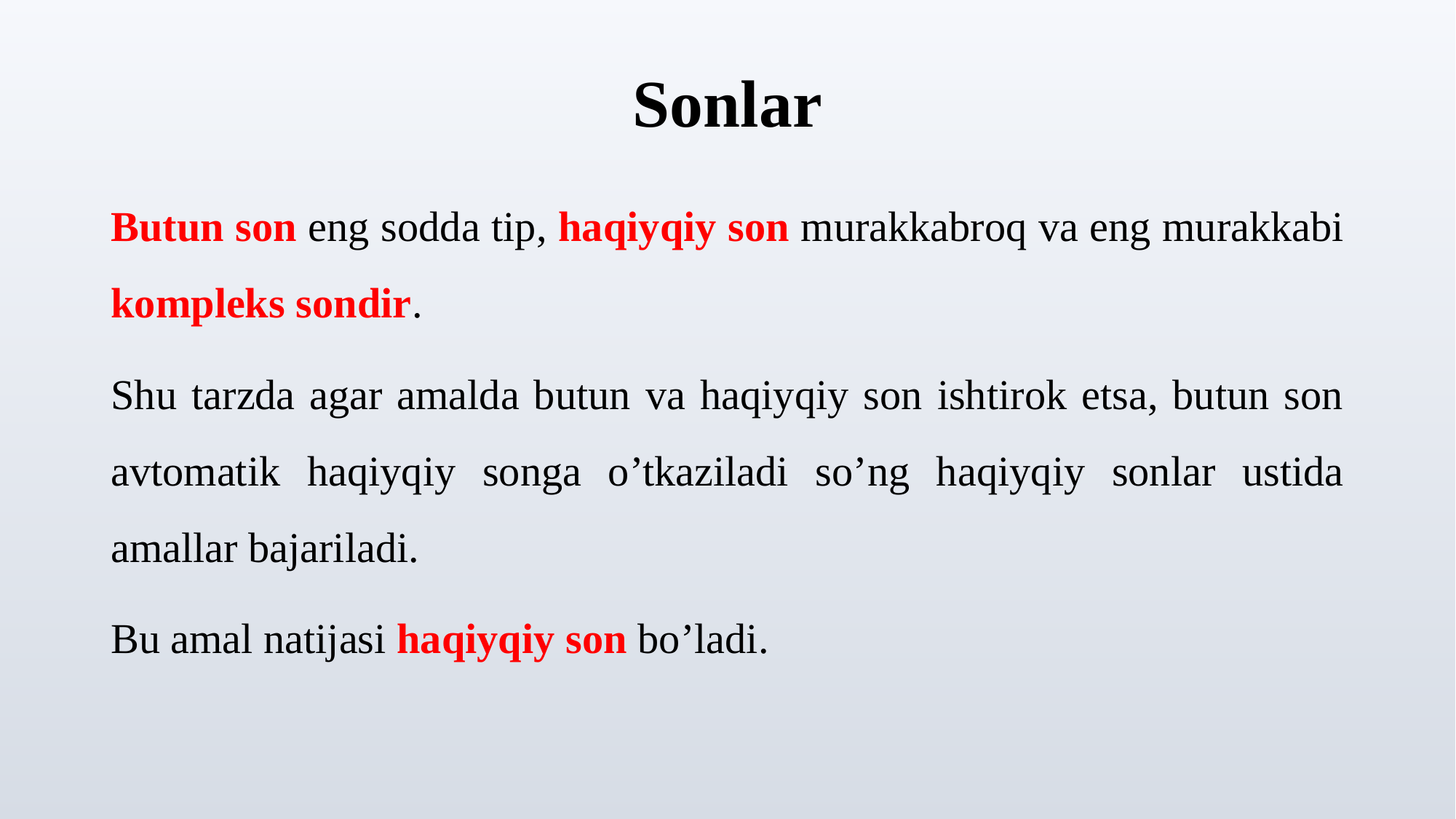

# Sonlar
Butun son eng sodda tip, haqiyqiy son murakkabroq va eng murakkabi kompleks sondir.
Shu tarzda agar amalda butun va haqiyqiy son ishtirok etsa, butun son avtomatik haqiyqiy songa o’tkaziladi so’ng haqiyqiy sonlar ustida amallar bajariladi.
Bu amal natijasi haqiyqiy son bo’ladi.